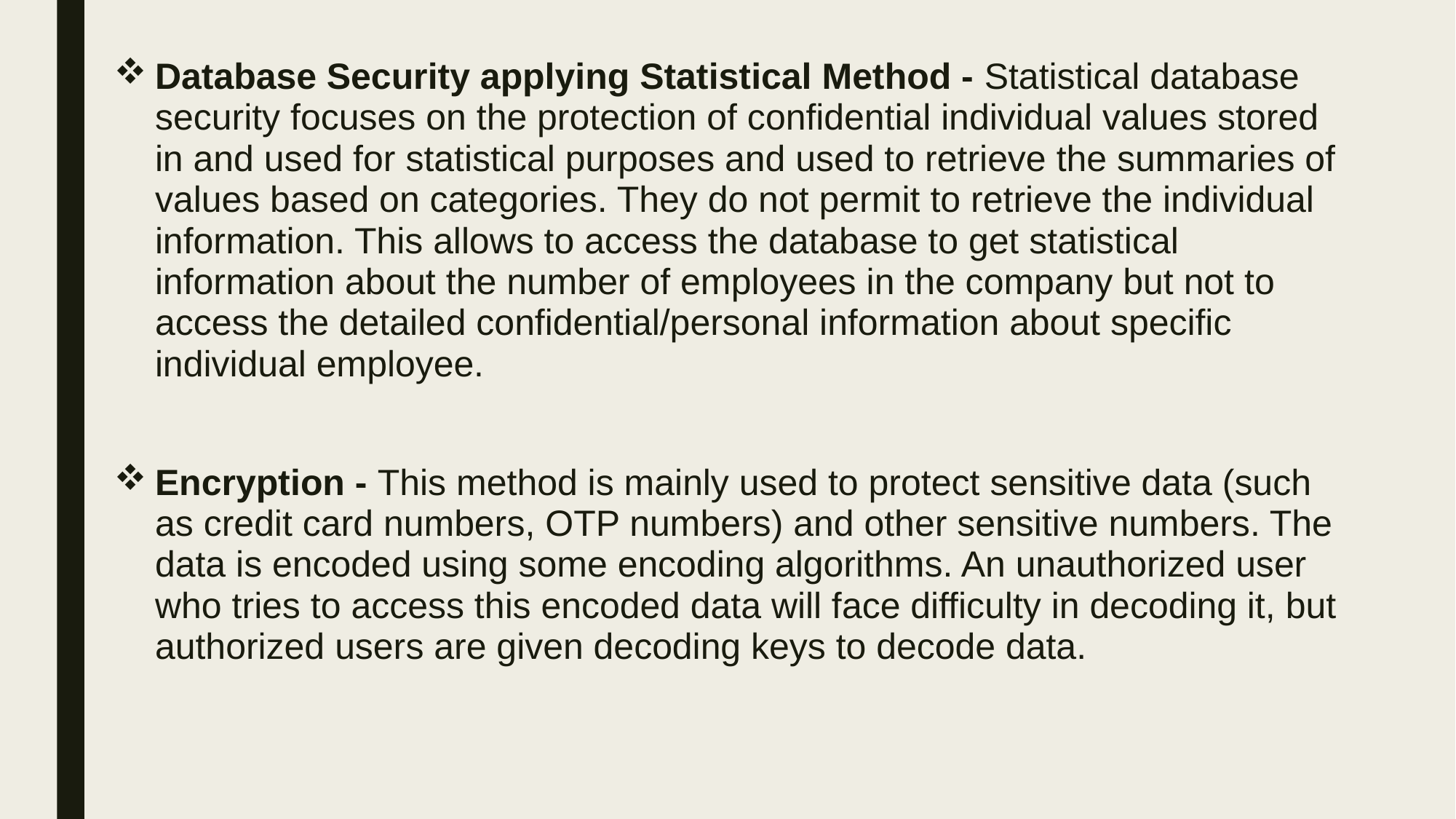

Database Security applying Statistical Method - Statistical database security focuses on the protection of confidential individual values stored in and used for statistical purposes and used to retrieve the summaries of values based on categories. They do not permit to retrieve the individual information. This allows to access the database to get statistical information about the number of employees in the company but not to access the detailed confidential/personal information about specific individual employee.

Encryption - This method is mainly used to protect sensitive data (such as credit card numbers, OTP numbers) and other sensitive numbers. The data is encoded using some encoding algorithms. An unauthorized user who tries to access this encoded data will face difficulty in decoding it, but authorized users are given decoding keys to decode data.